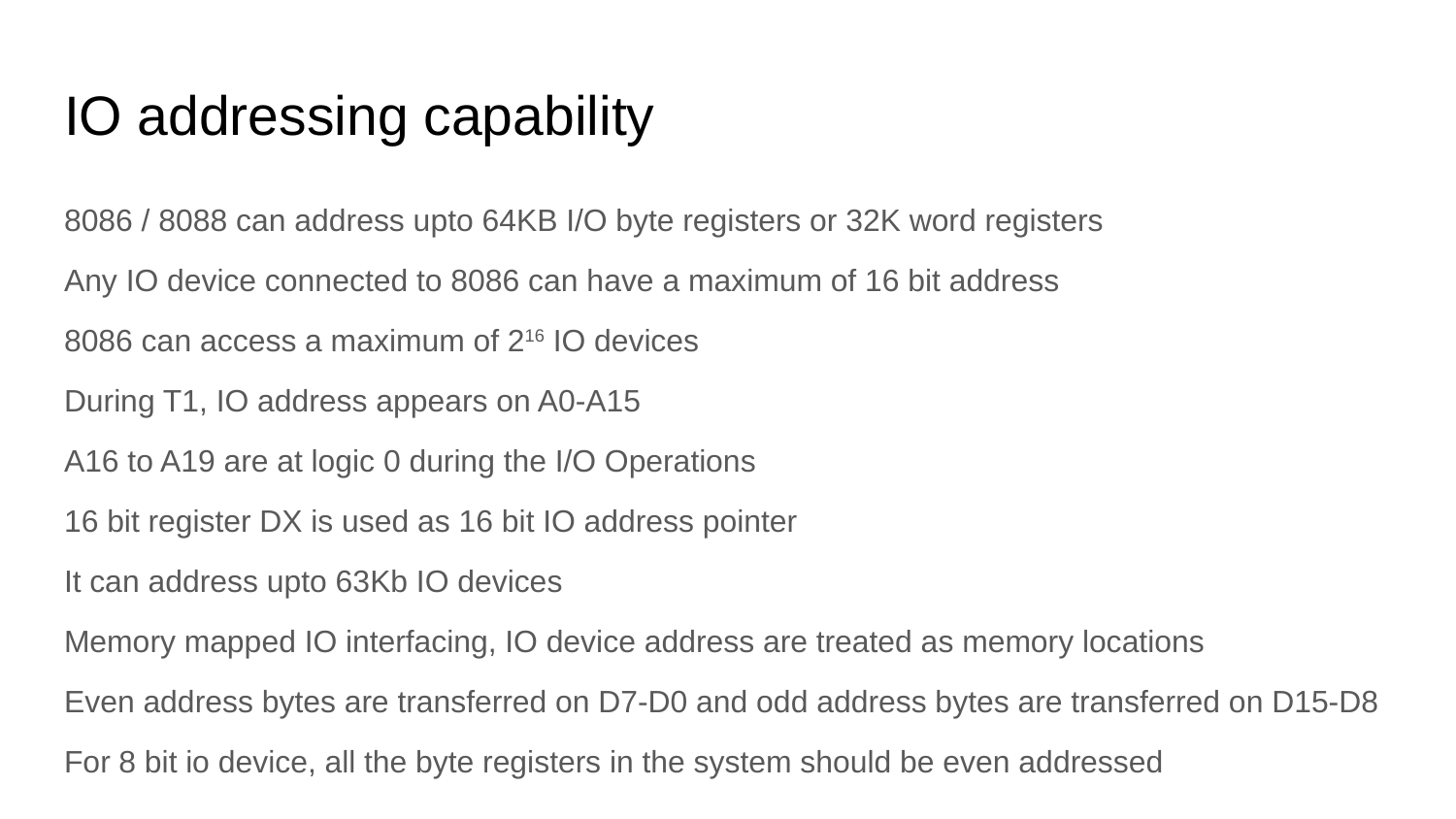

# IO addressing capability
8086 / 8088 can address upto 64KB I/O byte registers or 32K word registers
Any IO device connected to 8086 can have a maximum of 16 bit address
8086 can access a maximum of 216 IO devices
During T1, IO address appears on A0-A15
A16 to A19 are at logic 0 during the I/O Operations
16 bit register DX is used as 16 bit IO address pointer
It can address upto 63Kb IO devices
Memory mapped IO interfacing, IO device address are treated as memory locations
Even address bytes are transferred on D7-D0 and odd address bytes are transferred on D15-D8
For 8 bit io device, all the byte registers in the system should be even addressed